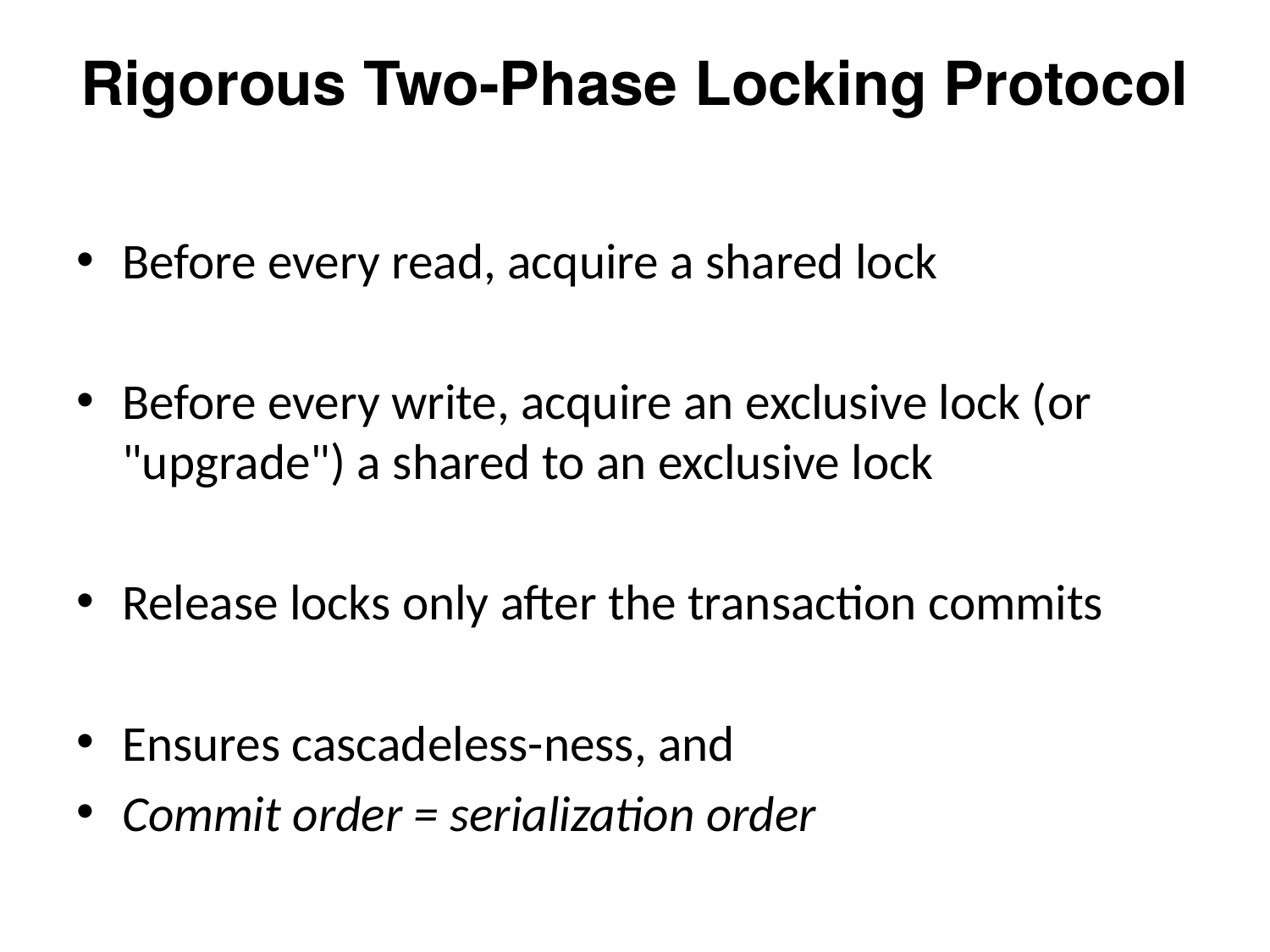

# Rigorous Two-Phase Locking Protocol
Before every read, acquire a shared lock

Before every write, acquire an exclusive lock (or "upgrade") a shared to an exclusive lock

Release locks only after the transaction commits

Ensures cascadeless-ness, and
Commit order = serialization order